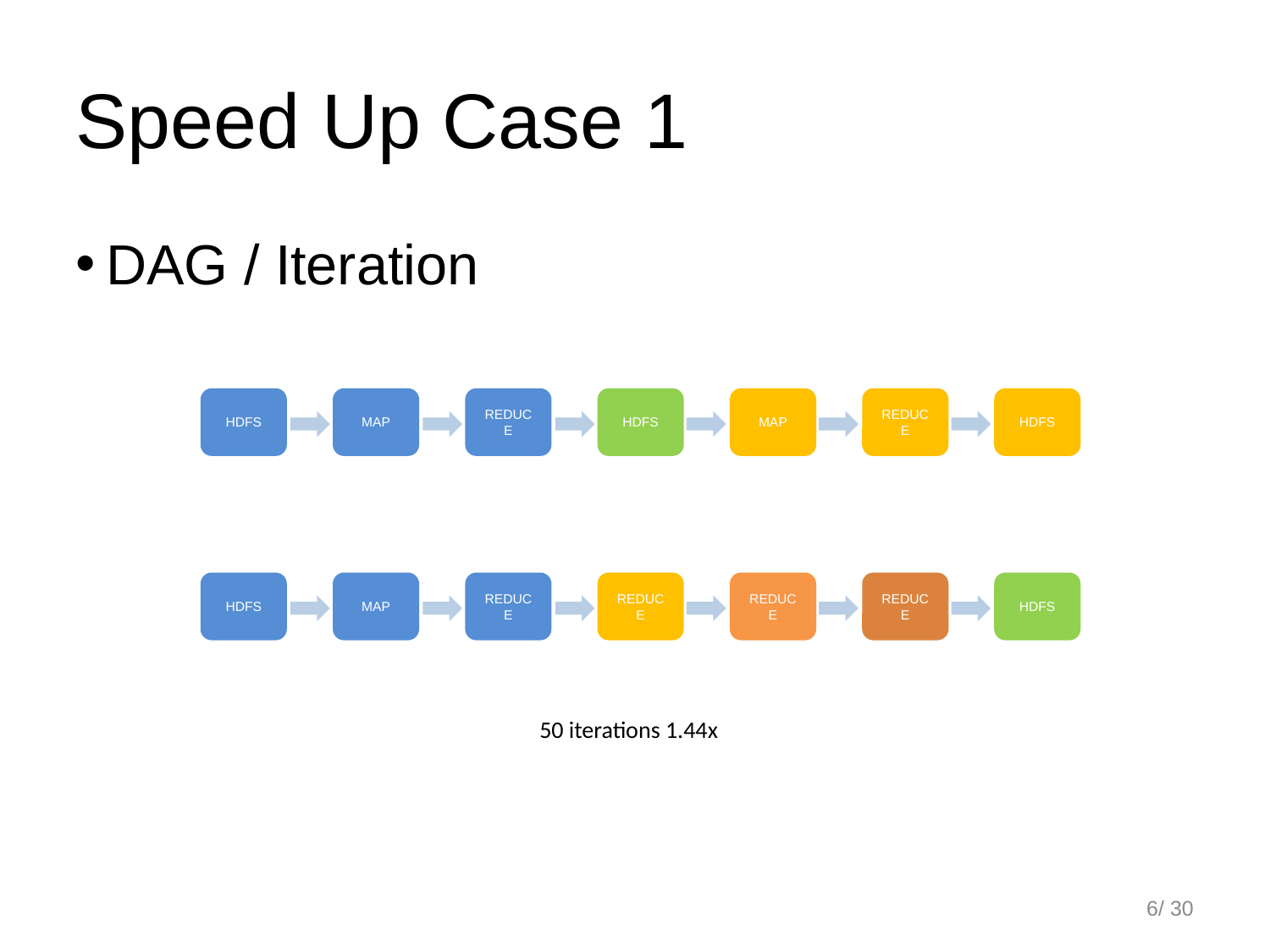

Speed Up Case 1
DAG / Iteration
HDFS
MAP
REDUCE
HDFS
MAP
REDUCE
HDFS

HDFS
MAP
REDUCE
REDUCE
REDUCE
REDUCE
HDFS

50 iterations 1.44x
6/ 30